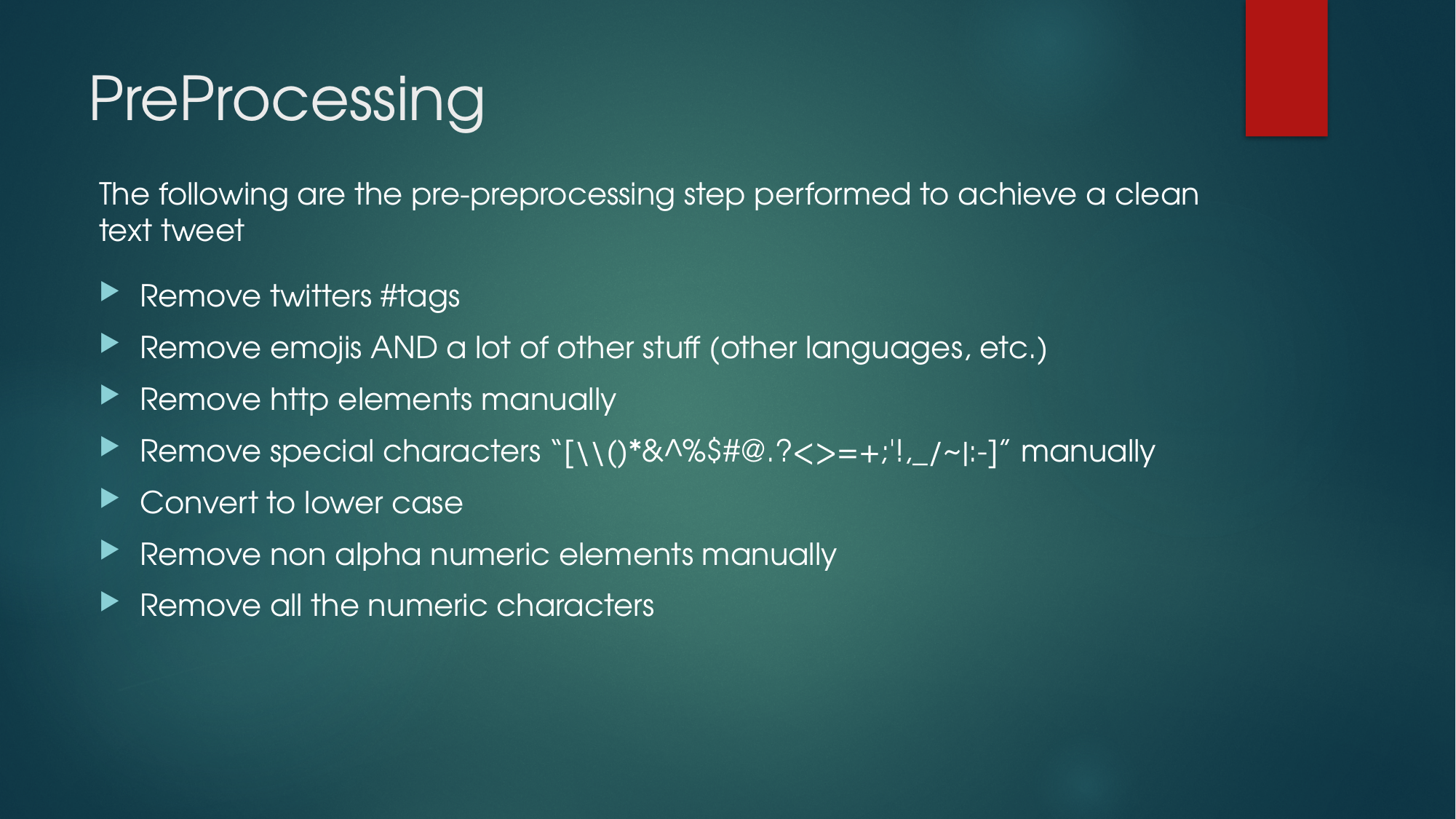

# PreProcessing
The following are the pre-preprocessing step performed to achieve a clean text tweet
Remove twitters #tags
Remove emojis AND a lot of other stuff (other languages, etc.)
Remove http elements manually
Remove special characters “[\\()*&^%$#@.?<>=+;'!,_/~|:-]” manually
Convert to lower case
Remove non alpha numeric elements manually
Remove all the numeric characters